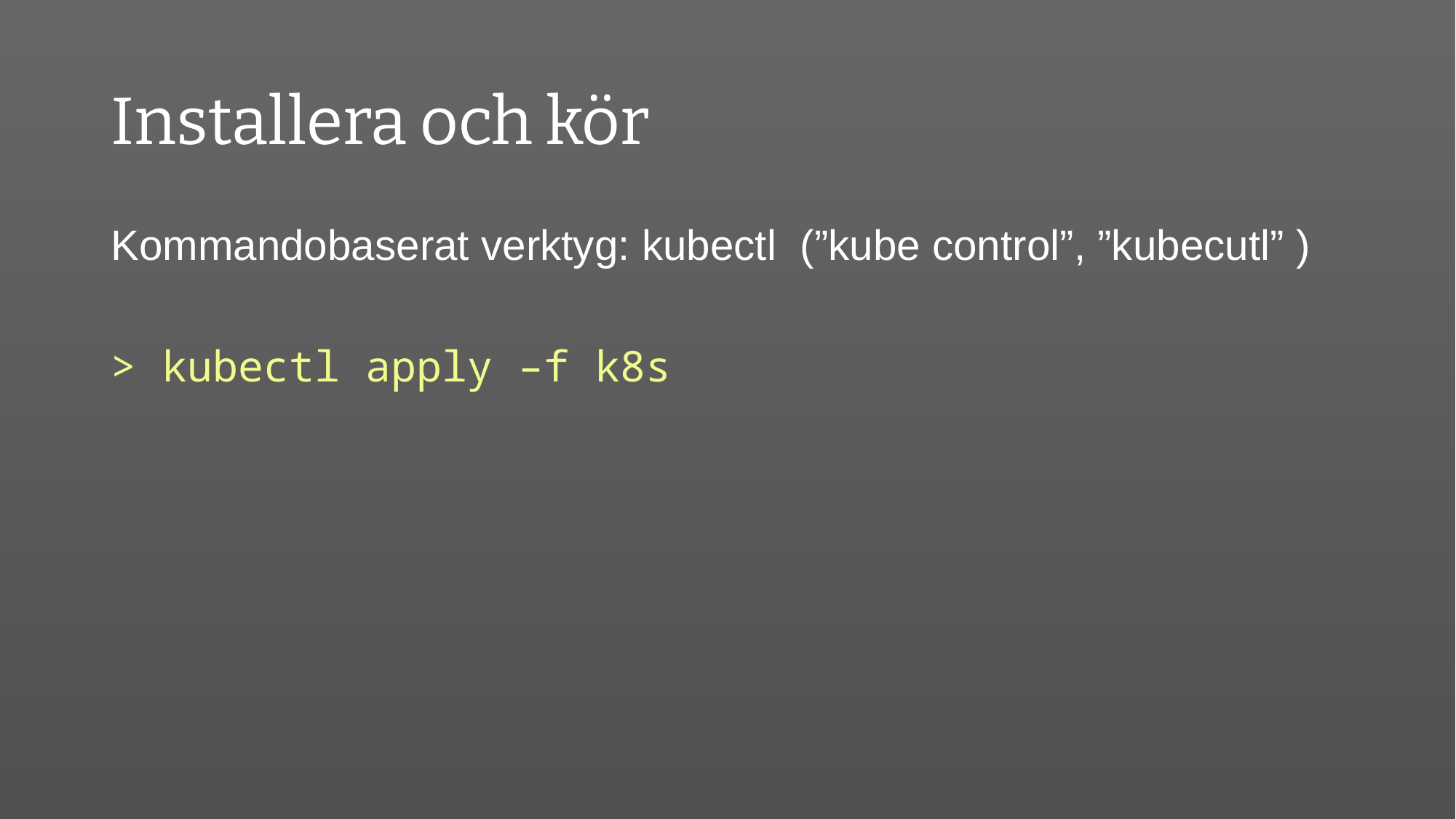

# Installera och kör
Kommandobaserat verktyg: kubectl  (”kube control”, ”kubecutl” )

> kubectl apply –f k8s